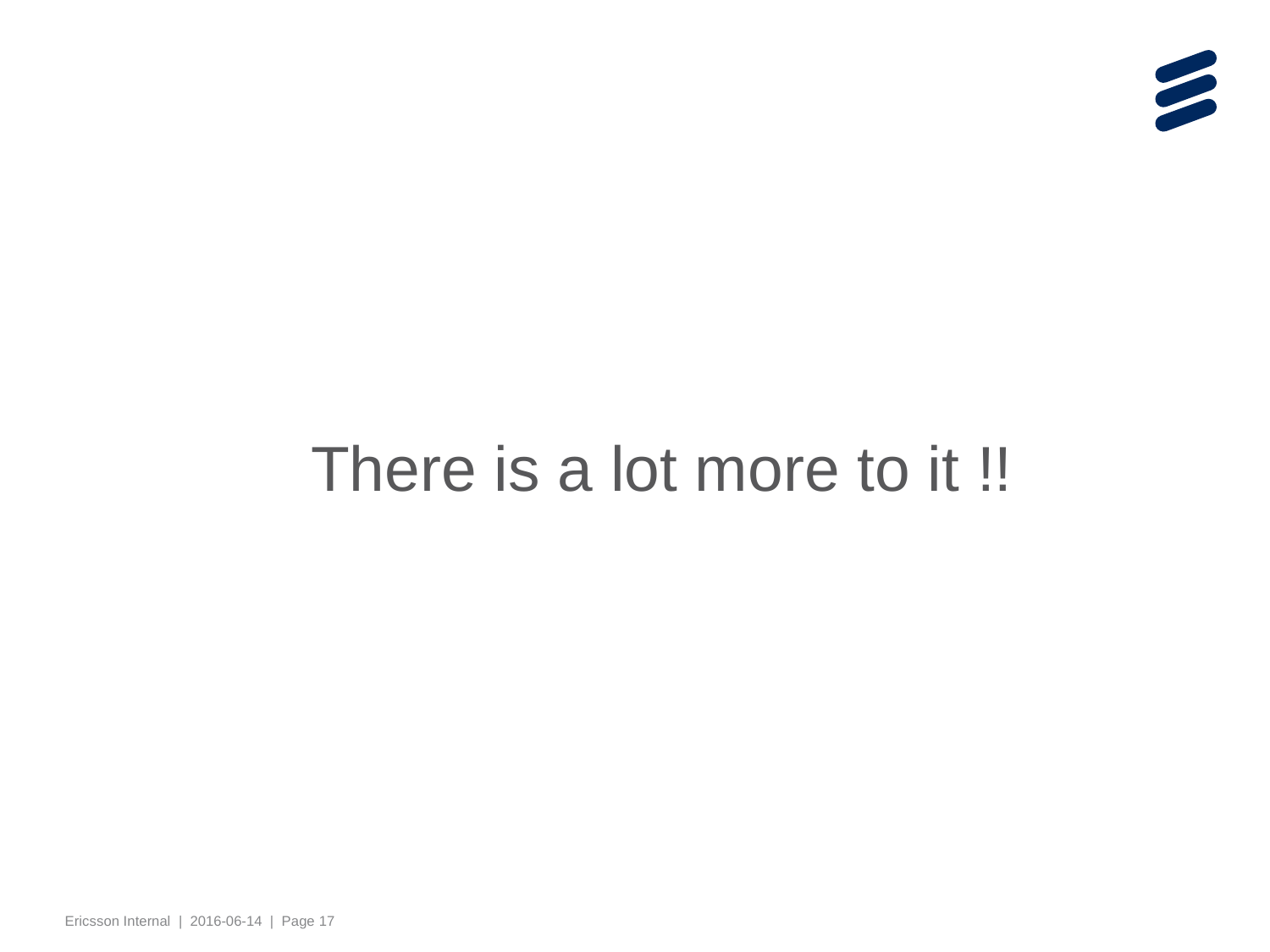

There is a lot more to it !!